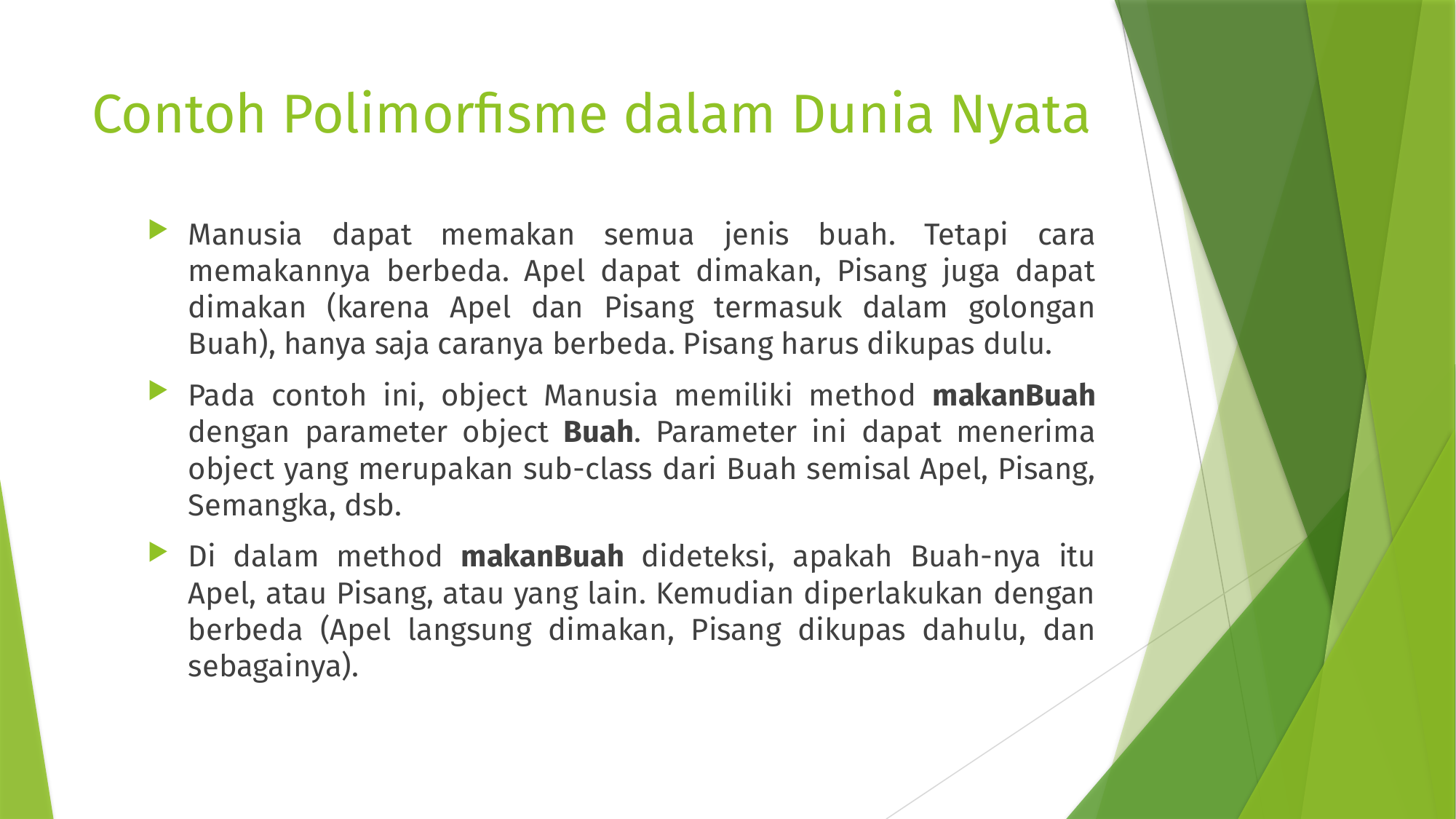

# Contoh Polimorfisme dalam Dunia Nyata
Manusia dapat memakan semua jenis buah. Tetapi cara memakannya berbeda. Apel dapat dimakan, Pisang juga dapat dimakan (karena Apel dan Pisang termasuk dalam golongan Buah), hanya saja caranya berbeda. Pisang harus dikupas dulu.
Pada contoh ini, object Manusia memiliki method makanBuah dengan parameter object Buah. Parameter ini dapat menerima object yang merupakan sub-class dari Buah semisal Apel, Pisang, Semangka, dsb.
Di dalam method makanBuah dideteksi, apakah Buah-nya itu Apel, atau Pisang, atau yang lain. Kemudian diperlakukan dengan berbeda (Apel langsung dimakan, Pisang dikupas dahulu, dan sebagainya).